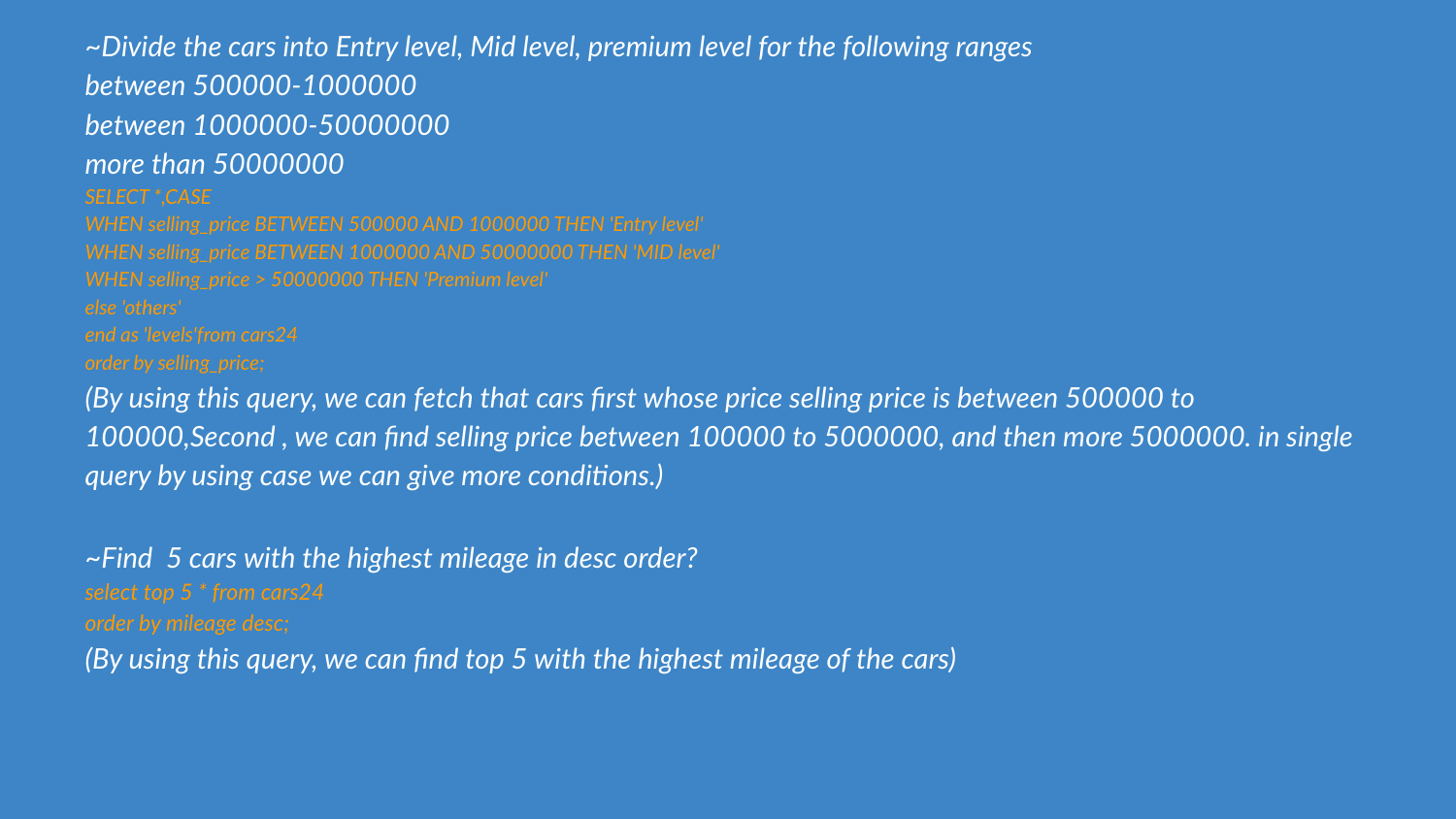

~Divide the cars into Entry level, Mid level, premium level for the following ranges
between 500000-1000000
between 1000000-50000000
more than 50000000
SELECT *,CASE
WHEN selling_price BETWEEN 500000 AND 1000000 THEN 'Entry level'
WHEN selling_price BETWEEN 1000000 AND 50000000 THEN 'MID level'
WHEN selling_price > 50000000 THEN 'Premium level'
else 'others'
end as 'levels'from cars24
order by selling_price;
(By using this query, we can fetch that cars first whose price selling price is between 500000 to 100000,Second , we can find selling price between 100000 to 5000000, and then more 5000000. in single query by using case we can give more conditions.)

~Find  5 cars with the highest mileage in desc order?
select top 5 * from cars24
order by mileage desc;
(By using this query, we can find top 5 with the highest mileage of the cars)